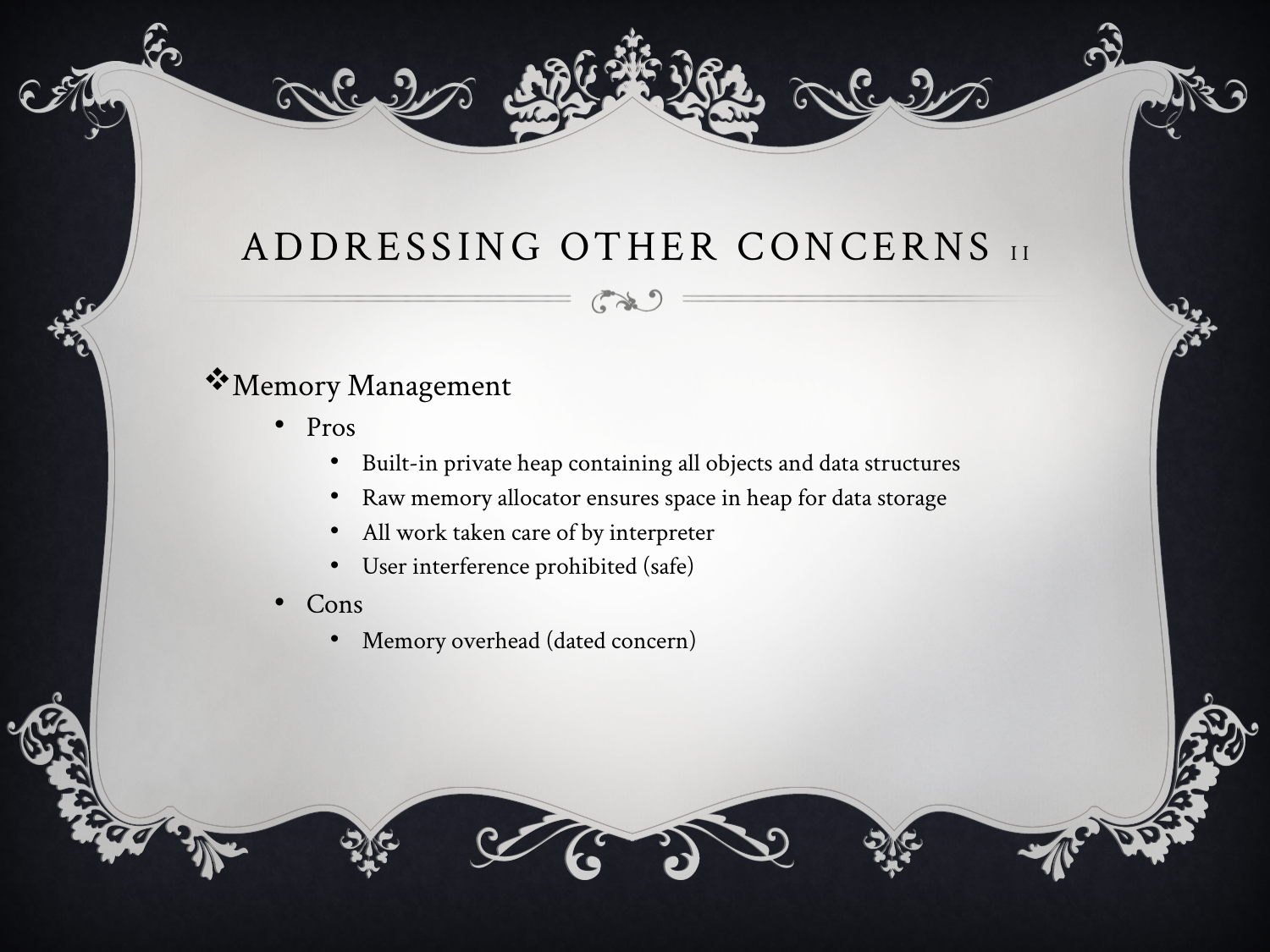

# Addressing other concerns II
Memory Management
Pros
Built-in private heap containing all objects and data structures
Raw memory allocator ensures space in heap for data storage
All work taken care of by interpreter
User interference prohibited (safe)
Cons
Memory overhead (dated concern)